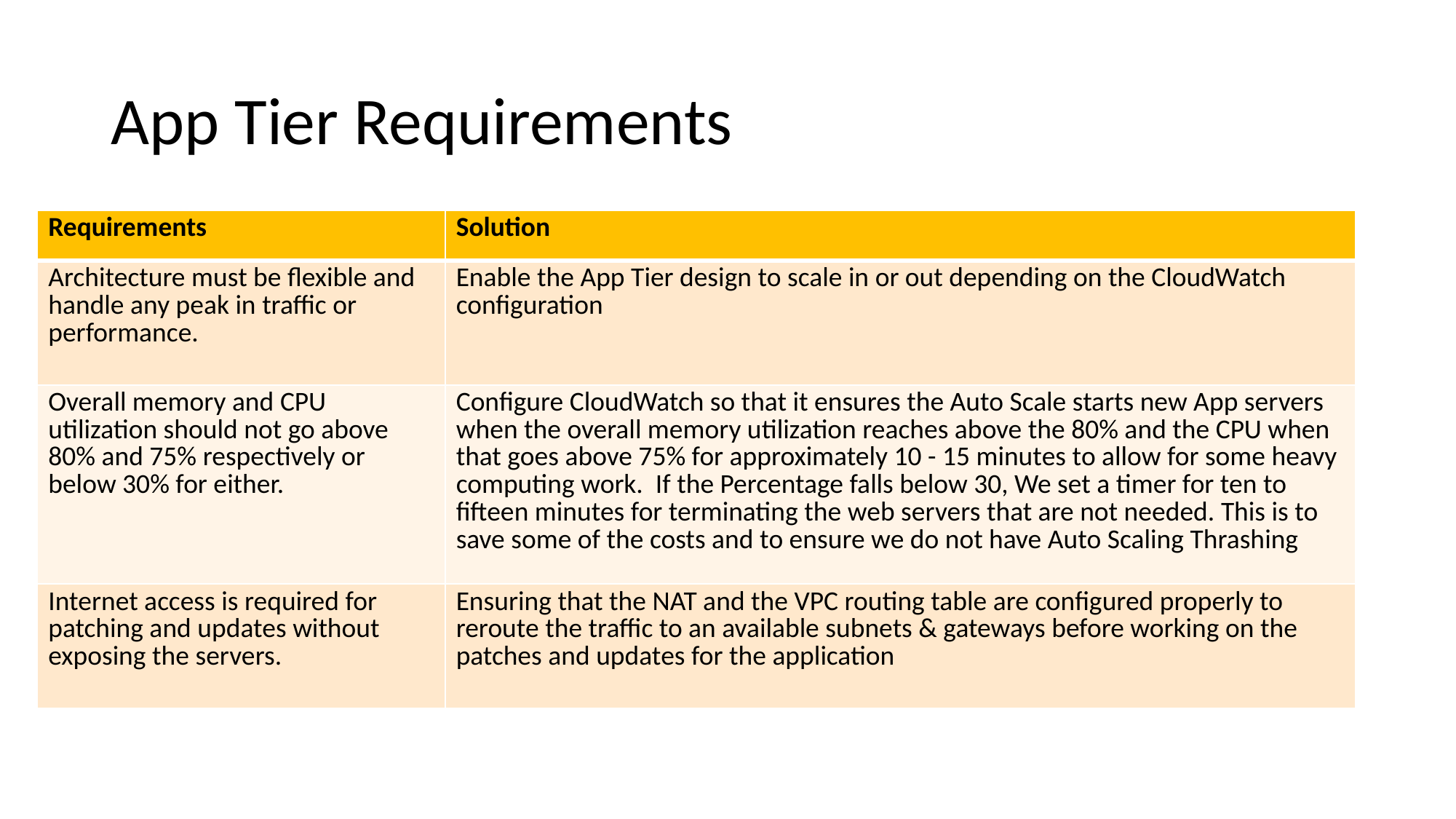

# App Tier Requirements
| Requirements | Solution |
| --- | --- |
| Architecture must be flexible and handle any peak in traffic or performance. | Enable the App Tier design to scale in or out depending on the CloudWatch configuration |
| Overall memory and CPU utilization should not go above 80% and 75% respectively or below 30% for either. | Configure CloudWatch so that it ensures the Auto Scale starts new App servers when the overall memory utilization reaches above the 80% and the CPU when that goes above 75% for approximately 10 - 15 minutes to allow for some heavy computing work. If the Percentage falls below 30, We set a timer for ten to fifteen minutes for terminating the web servers that are not needed. This is to save some of the costs and to ensure we do not have Auto Scaling Thrashing |
| Internet access is required for patching and updates without exposing the servers. | Ensuring that the NAT and the VPC routing table are configured properly to reroute the traffic to an available subnets & gateways before working on the patches and updates for the application |